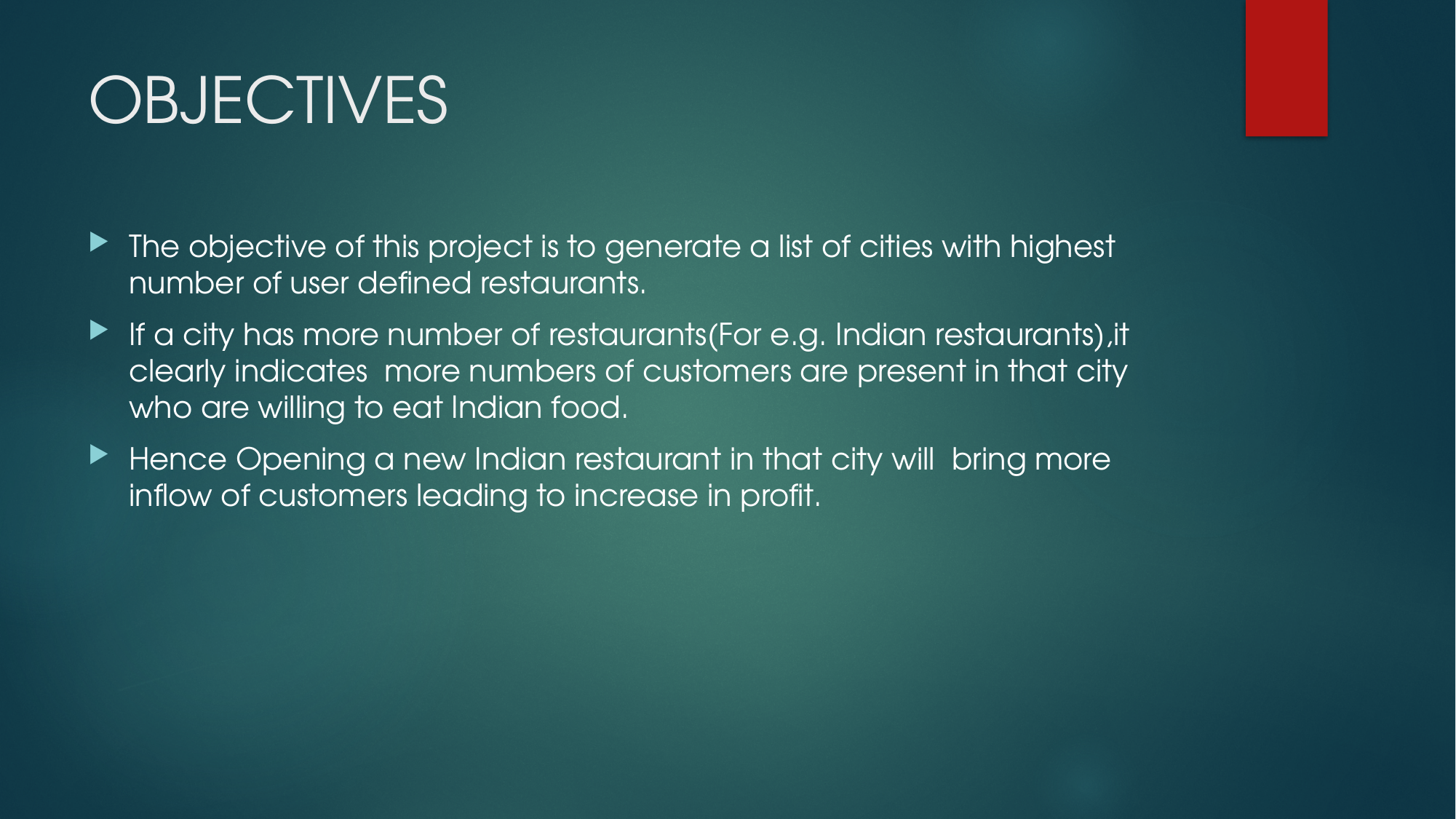

# OBJECTIVES
The objective of this project is to generate a list of cities with highest number of user defined restaurants.
If a city has more number of restaurants(For e.g. Indian restaurants),it clearly indicates  more numbers of customers are present in that city who are willing to eat Indian food.
Hence Opening a new Indian restaurant in that city will  bring more inflow of customers leading to increase in profit.